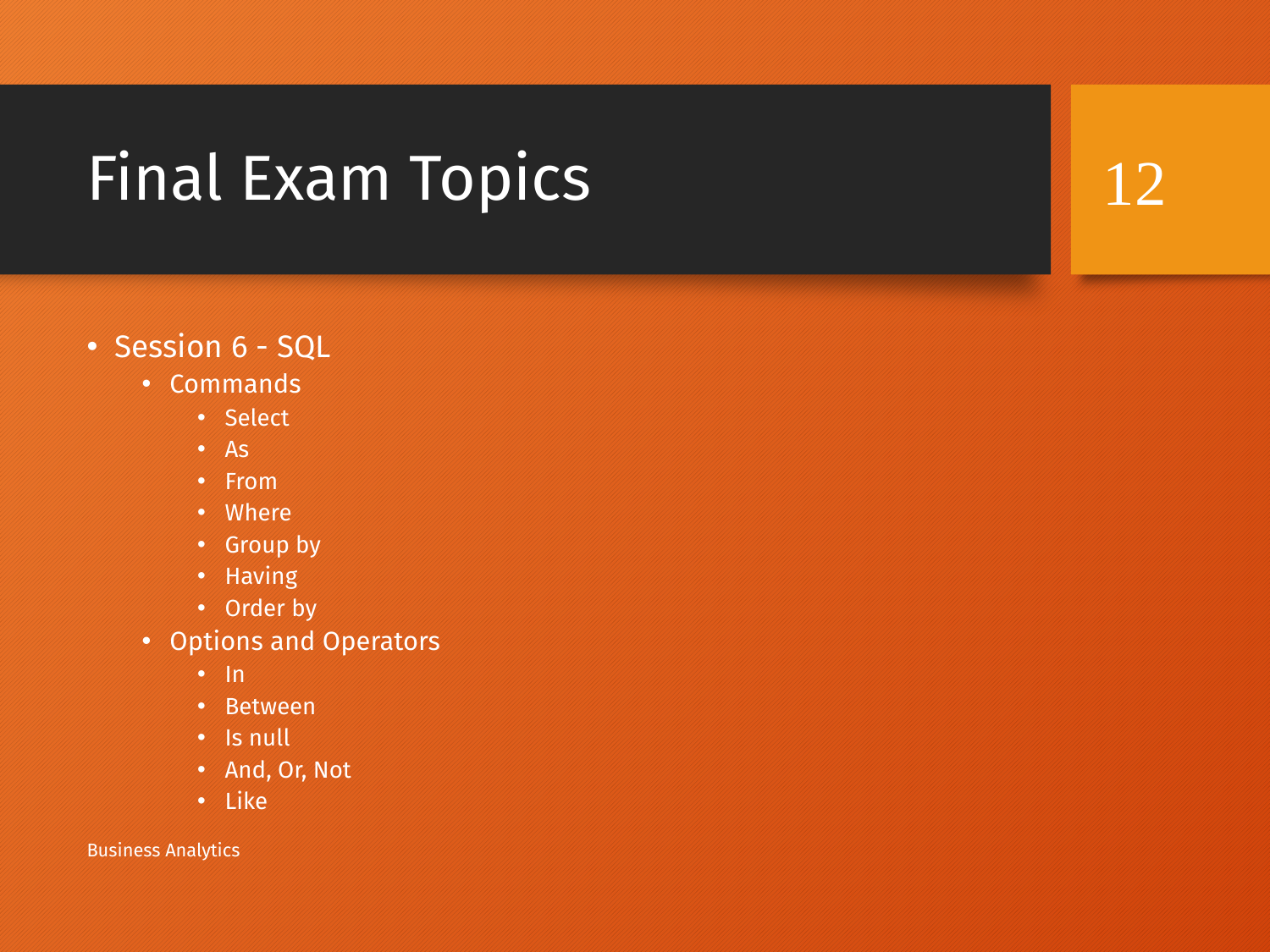

# Final Exam Topics
12
Session 6 - SQL
Commands
Select
As
From
Where
Group by
Having
Order by
Options and Operators
In
Between
Is null
And, Or, Not
Like
Business Analytics